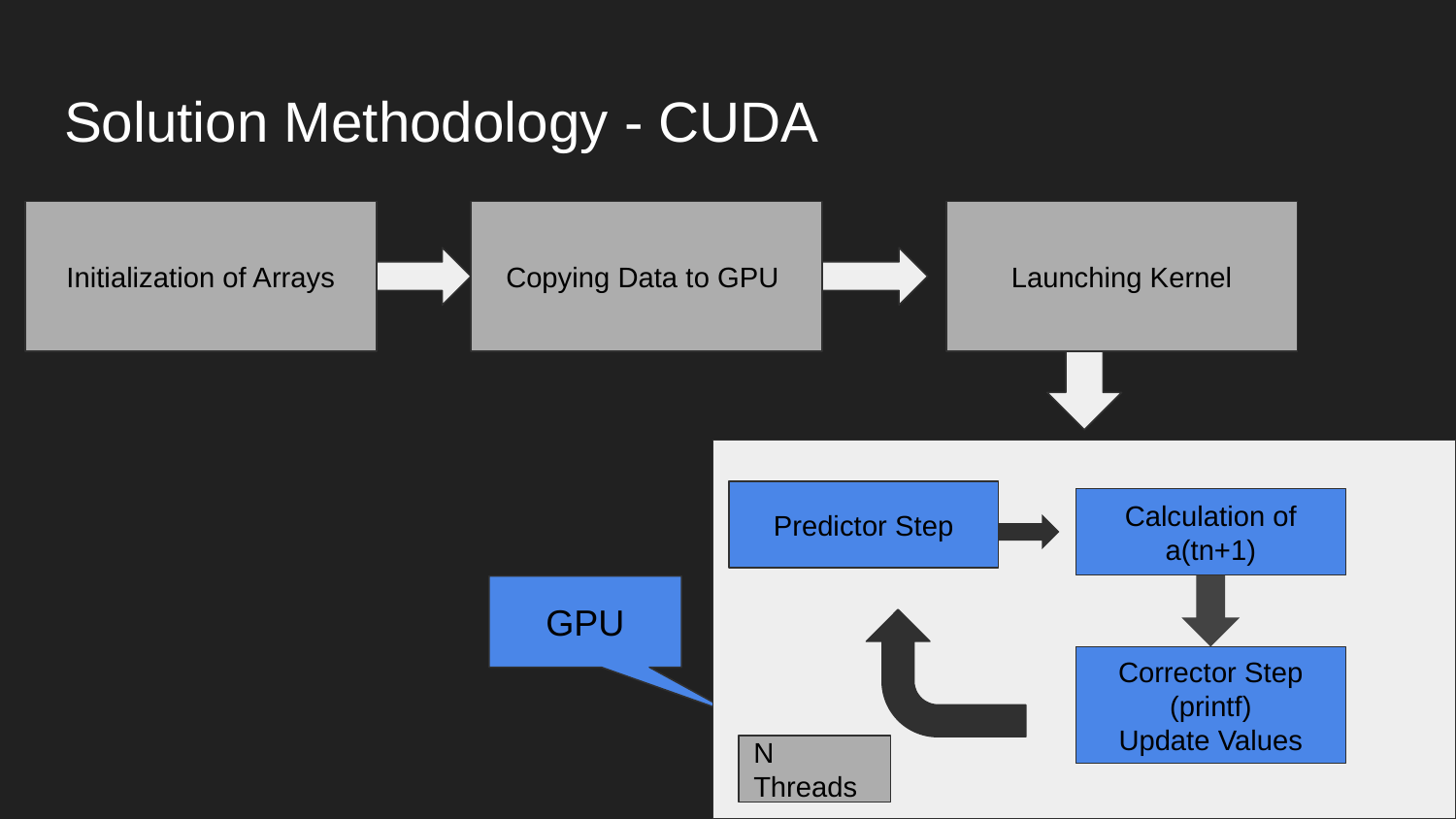

# Solution Methodology - CUDA
Launching Kernel
Initialization of Arrays
Copying Data to GPU

Predictor Step
Calculation of a(tn+1)

Corrector Step
(printf)
Update Values
GPU
N Threads